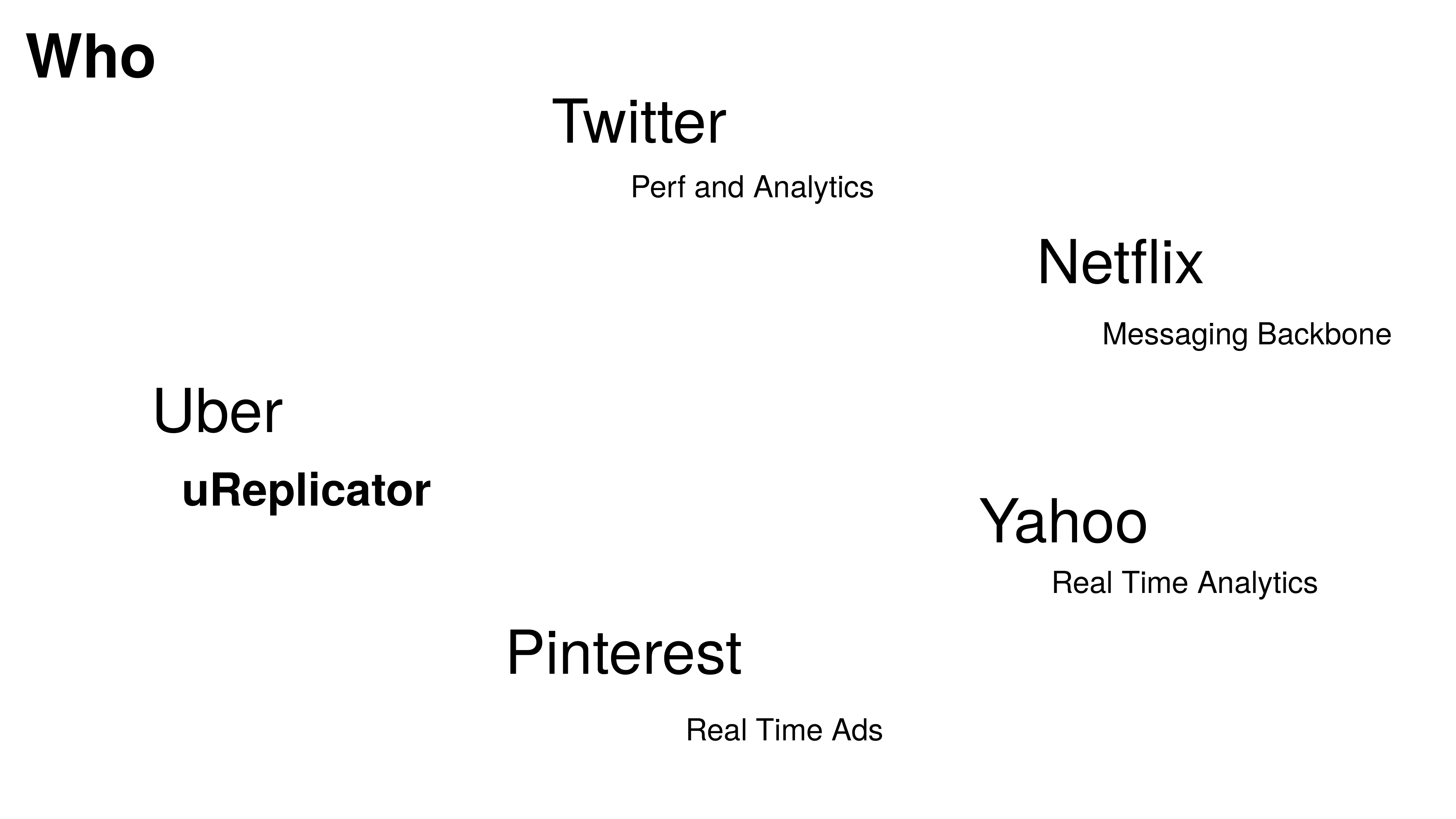

Who
Twitter
Perf and Analytics
Netflix
Messaging Backbone
Uber
uReplicator
Yahoo
Real Time Analytics
Pinterest
Real Time Ads